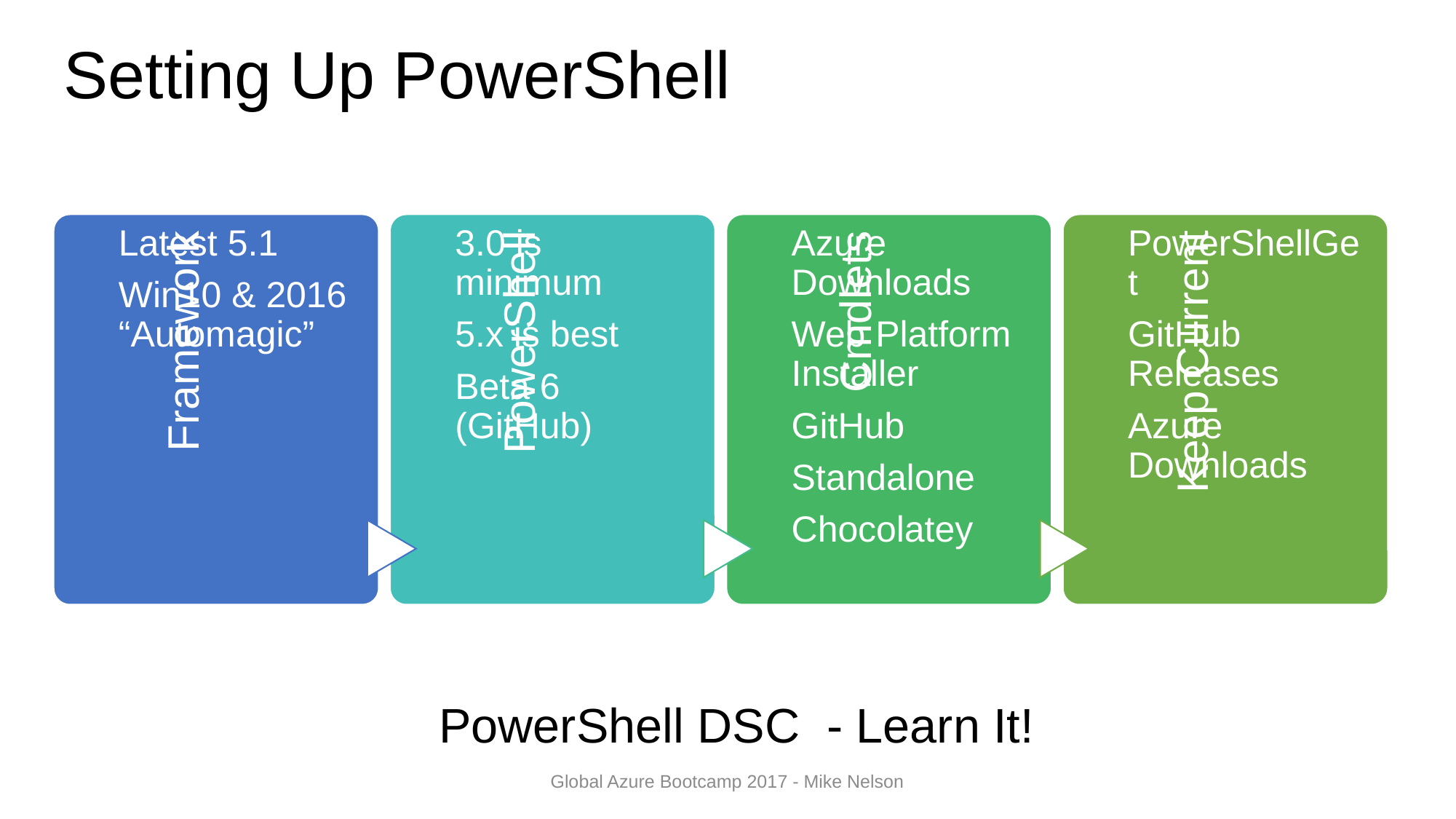

Setting Up PowerShell
Framework
Latest 5.1
Win10 & 2016 “Automagic”
PowerShell
3.0 is minimum
5.x is best
Beta 6 (GitHub)
Cmdlets
Azure Downloads
Web Platform Installer
GitHub
Standalone
Chocolatey
Keep Current
PowerShellGet
GitHub Releases
Azure Downloads
PowerShell DSC  - Learn It!
Global Azure Bootcamp 2017 - Mike Nelson